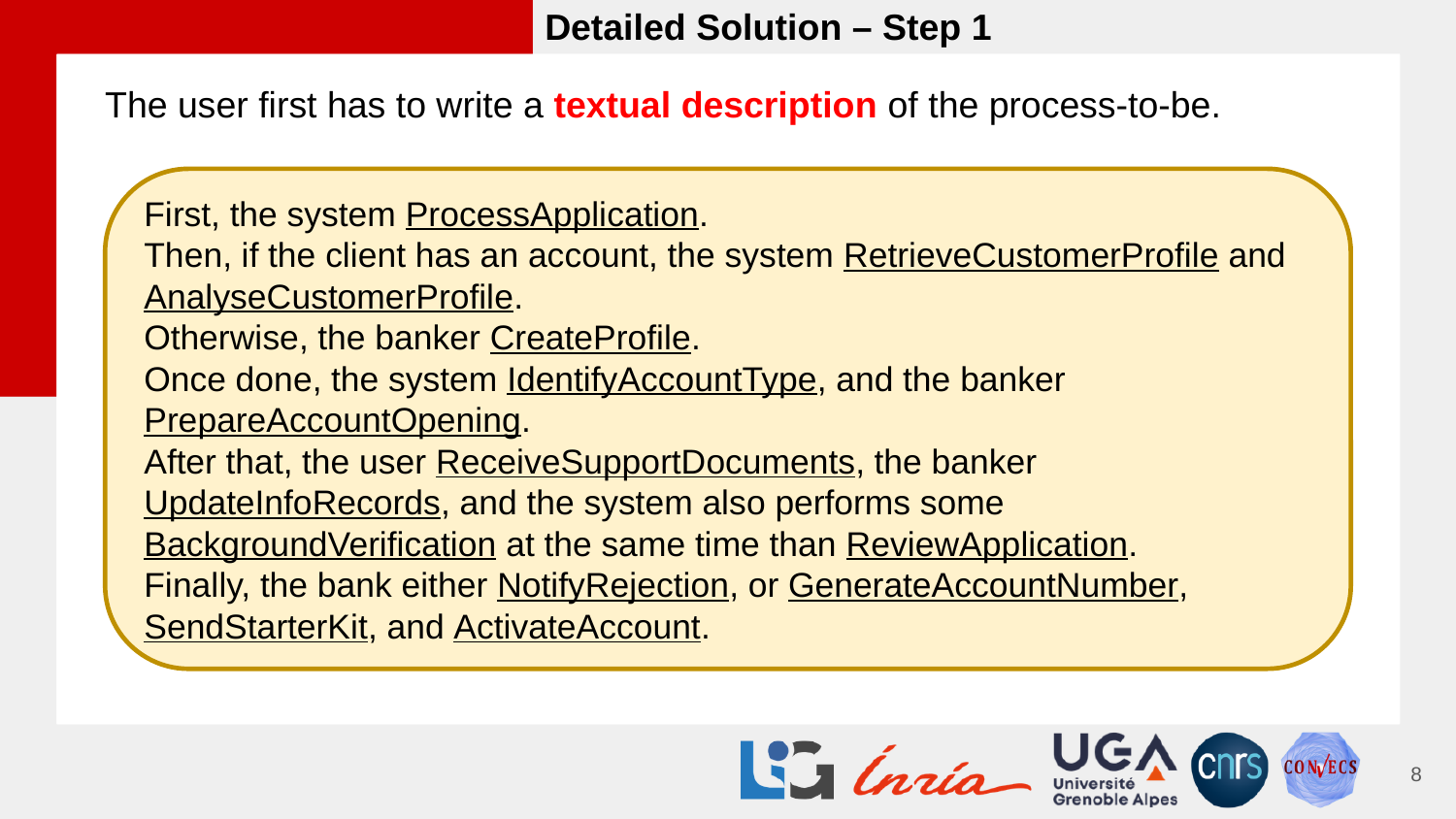

Detailed Solution – Step 1
The user first has to write a textual description of the process-to-be.
First, the system ProcessApplication.
Then, if the client has an account, the system RetrieveCustomerProfile and AnalyseCustomerProfile.
Otherwise, the banker CreateProfile.
Once done, the system IdentifyAccountType, and the banker PrepareAccountOpening.
After that, the user ReceiveSupportDocuments, the banker UpdateInfoRecords, and the system also performs some BackgroundVerification at the same time than ReviewApplication.
Finally, the bank either NotifyRejection, or GenerateAccountNumber, SendStarterKit, and ActivateAccount.
8